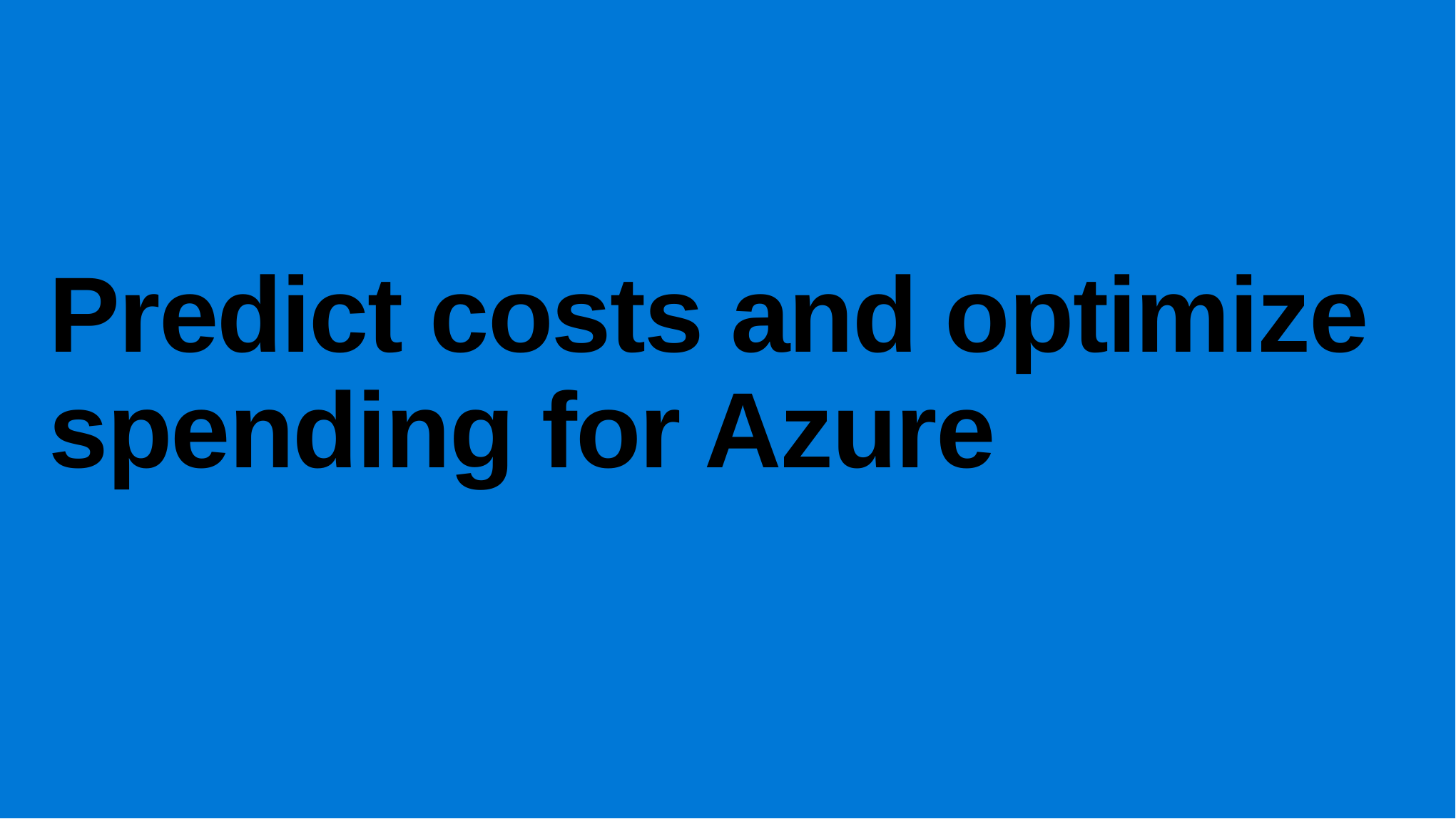

# Predict costs and optimize spending for Azure